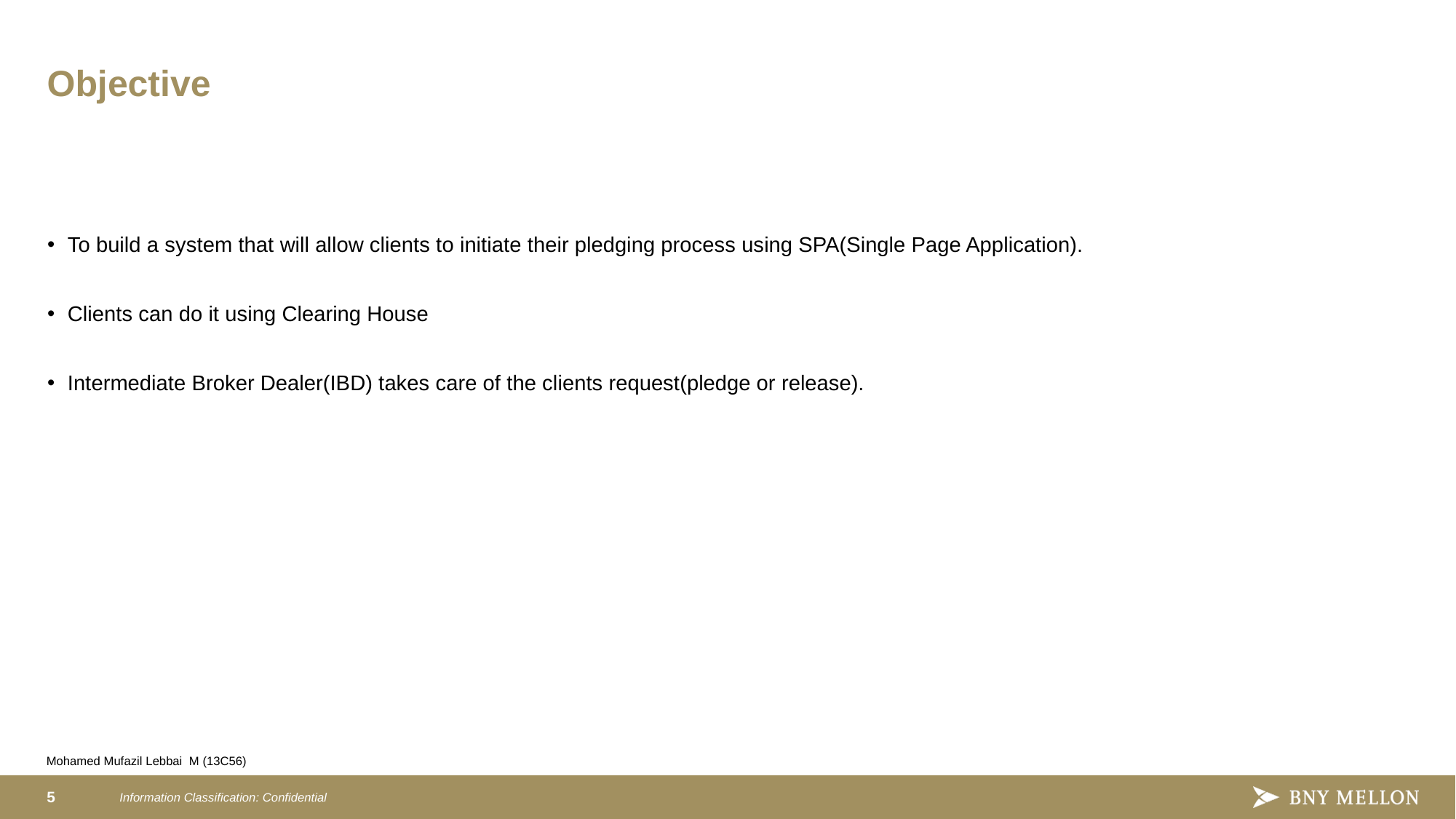

# Objective

To build a system that will allow clients to initiate their pledging process using SPA(Single Page Application).

Clients can do it using Clearing House

Intermediate Broker Dealer(IBD) takes care of the clients request(pledge or release).
Mohamed Mufazil Lebbai  M (13C56)